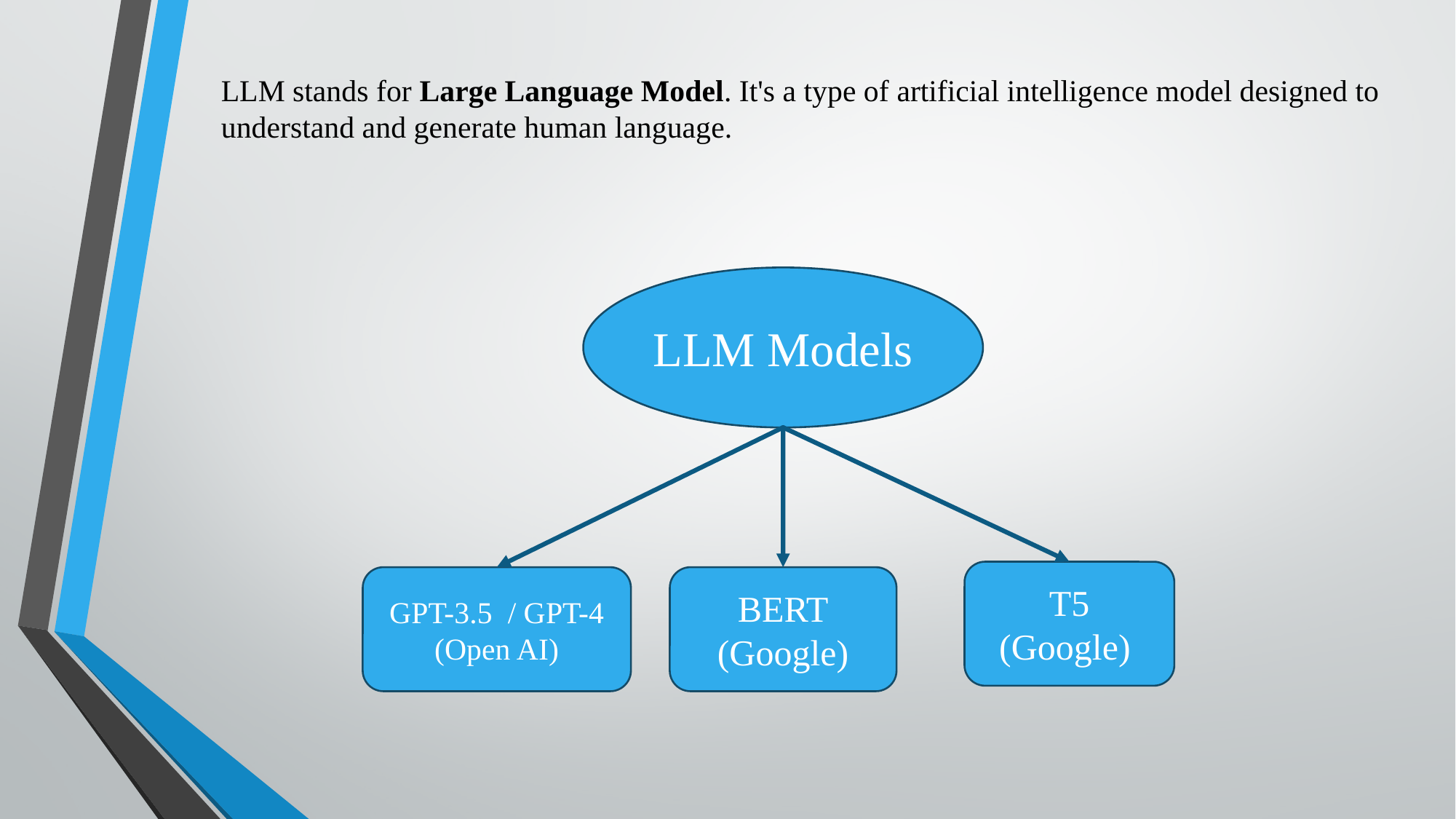

LLM stands for Large Language Model. It's a type of artificial intelligence model designed to understand and generate human language.

LLM Models
T5
(Google)
GPT-3.5  / GPT-4
(Open AI)
BERT
(Google)